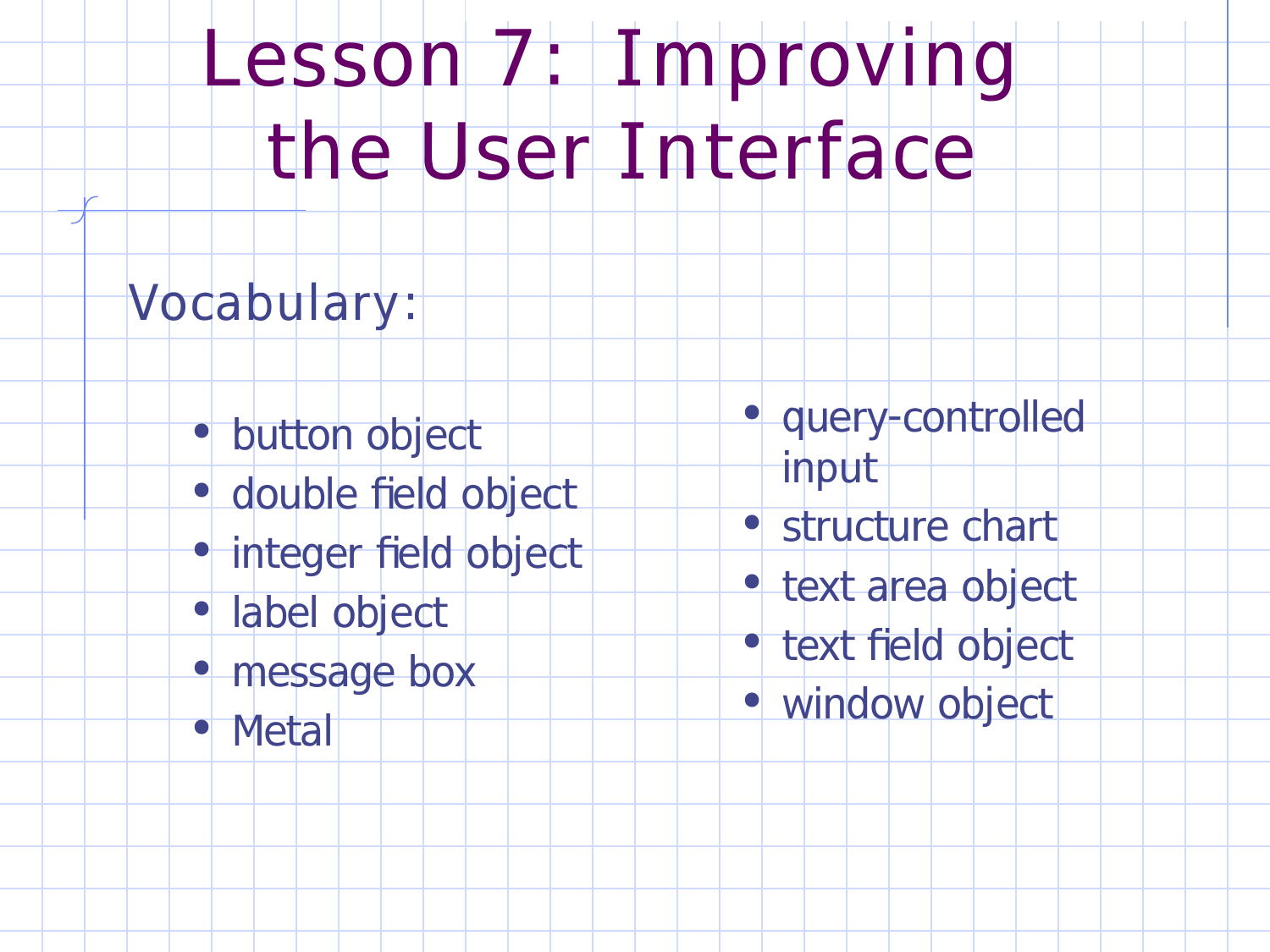

Lesson 7:  Improving
the User Interface
Vocabulary:

button object
double field object
integer field object
label object
message box
Metal

query-controlled input
structure chart
text area object
text field object
window object